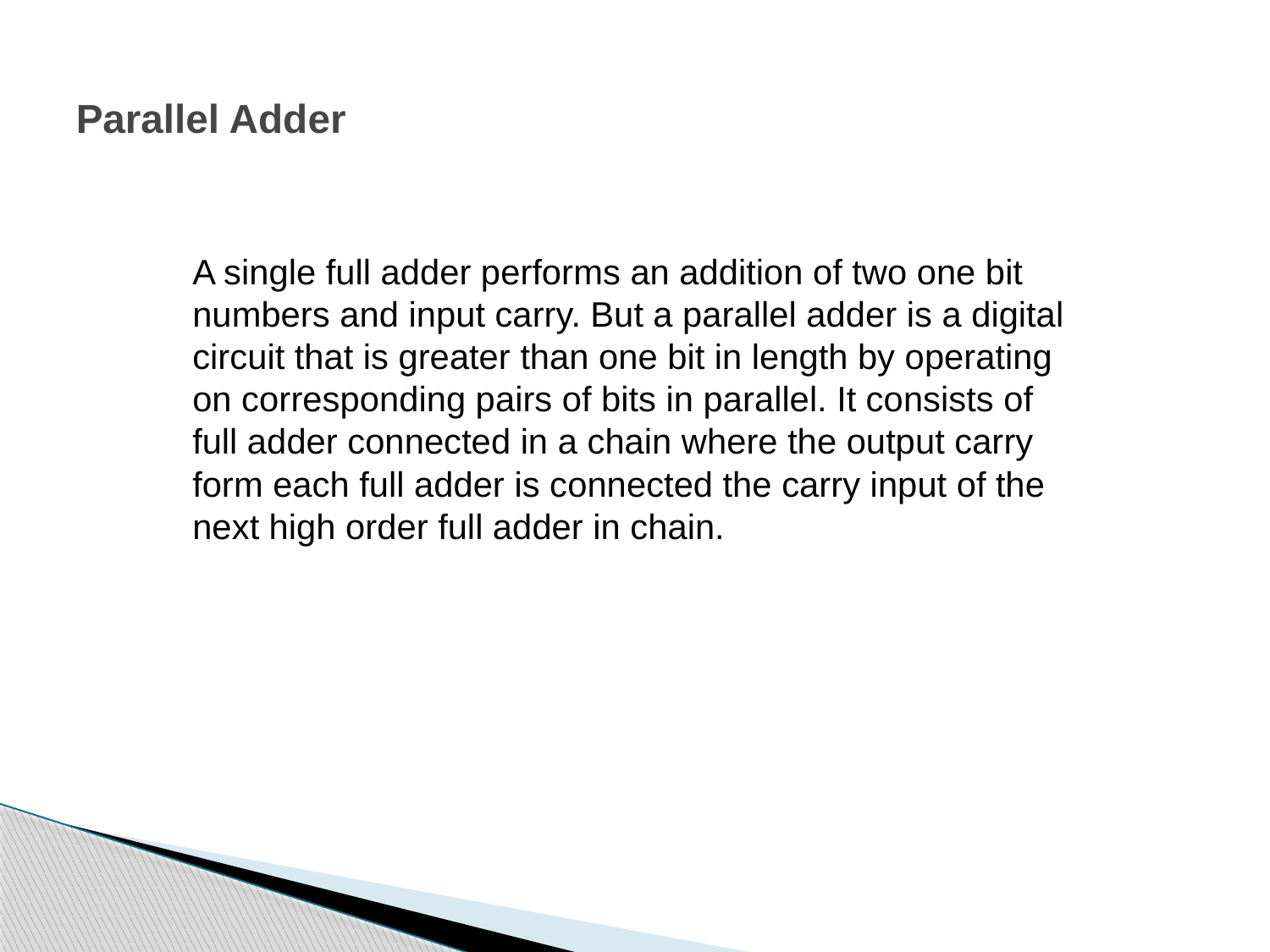

# Parallel Adder
A single full adder performs an addition of two one bit numbers and input carry. But a parallel adder is a digital circuit that is greater than one bit in length by operating on corresponding pairs of bits in parallel. It consists of full adder connected in a chain where the output carry form each full adder is connected the carry input of the next high order full adder in chain.